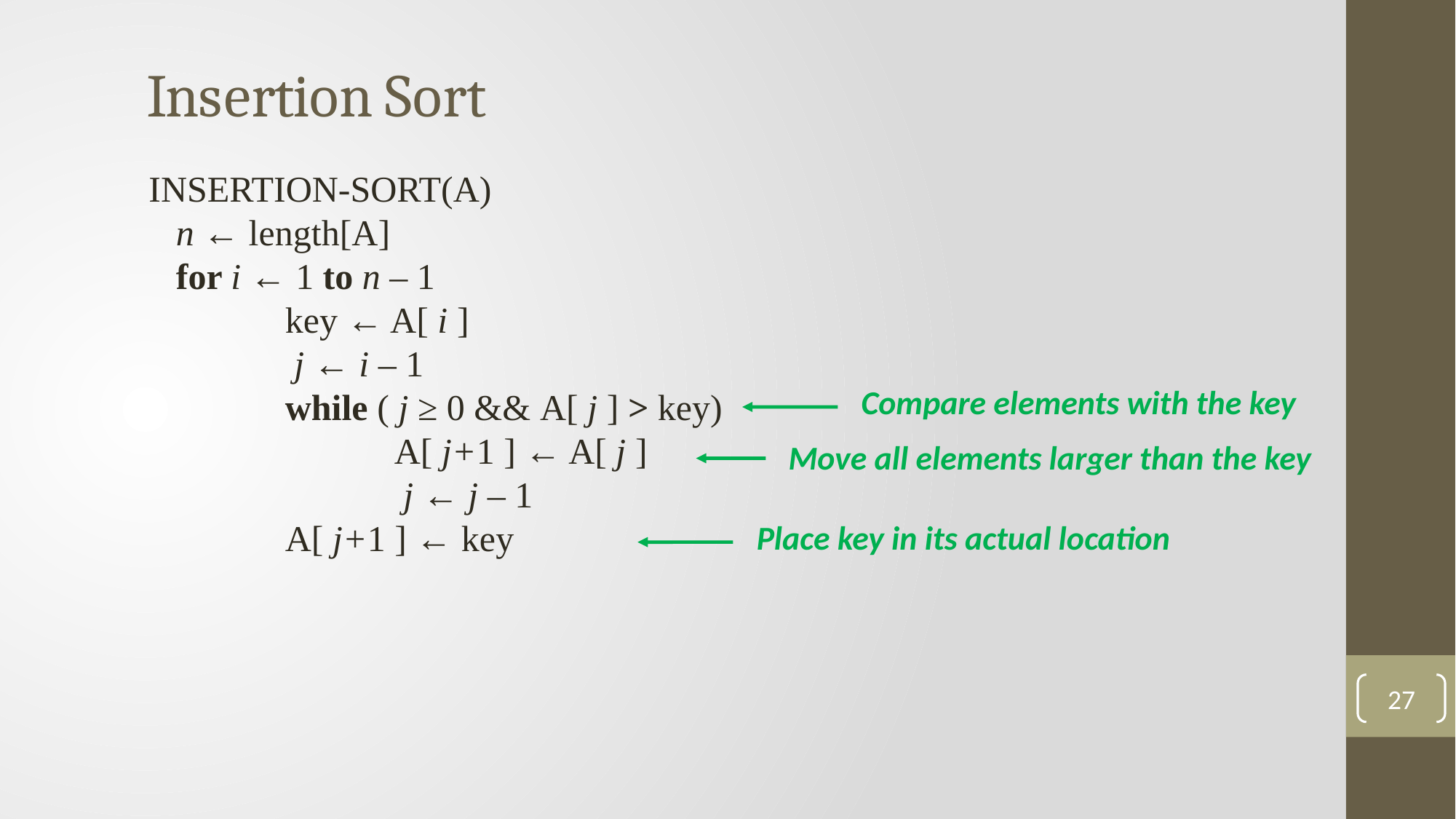

# Insertion Sort
INSERTION-SORT(A)
	n ← length[A]
   for i ← 1 to n – 1
		key ← A[ i ]
		 j ← i – 1
		while ( j ≥ 0 && A[ j ] > key)
			A[ j+1 ] ← A[ j ]
			 j ← j – 1
		A[ j+1 ] ← key
Compare elements with the key

Move all elements larger than the key

Place key in its actual location

27